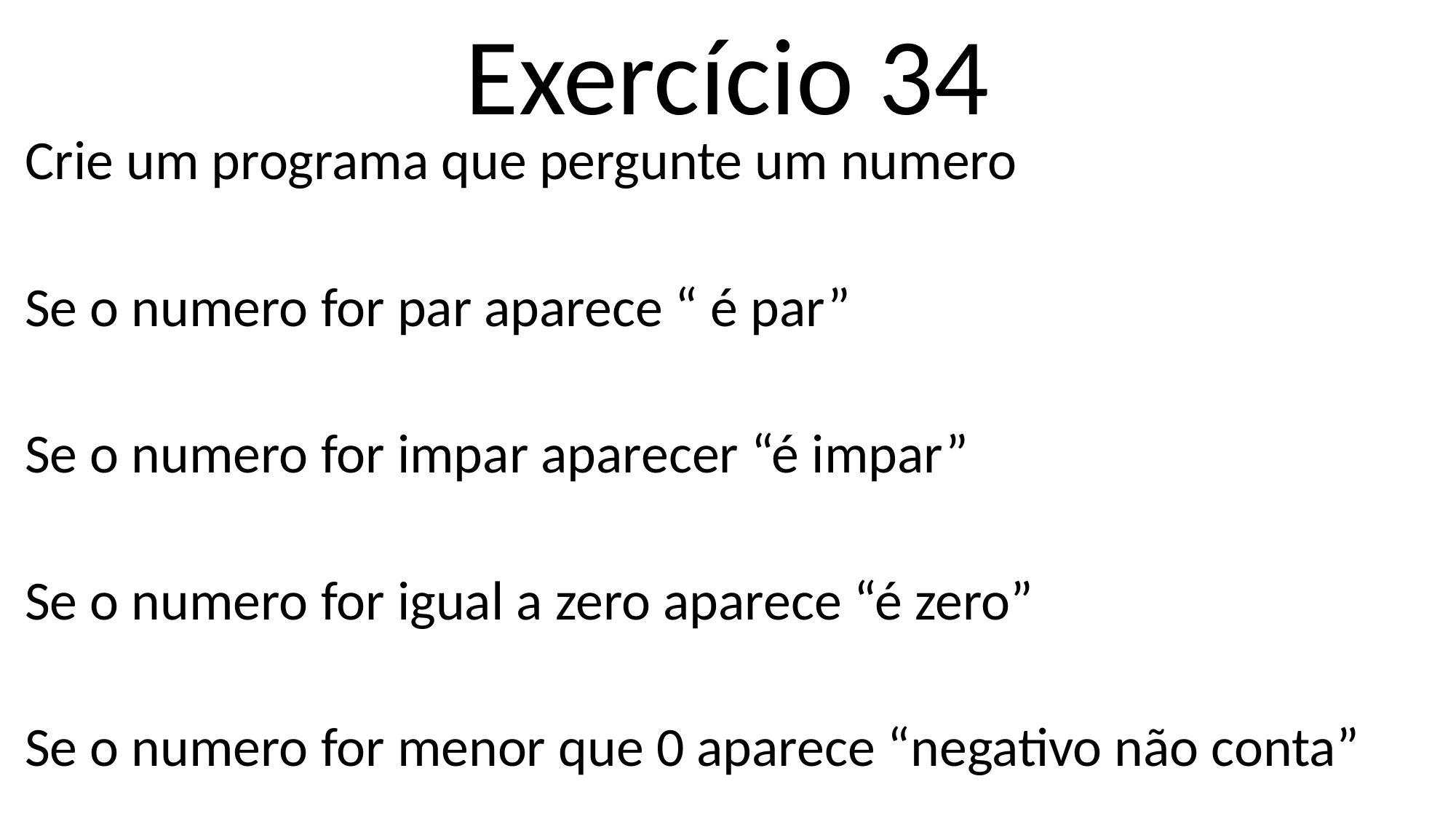

# Exercício 34
Crie um programa que pergunte um numero

Se o numero for par aparece “ é par”

Se o numero for impar aparecer “é impar”

Se o numero for igual a zero aparece “é zero”

Se o numero for menor que 0 aparece “negativo não conta”